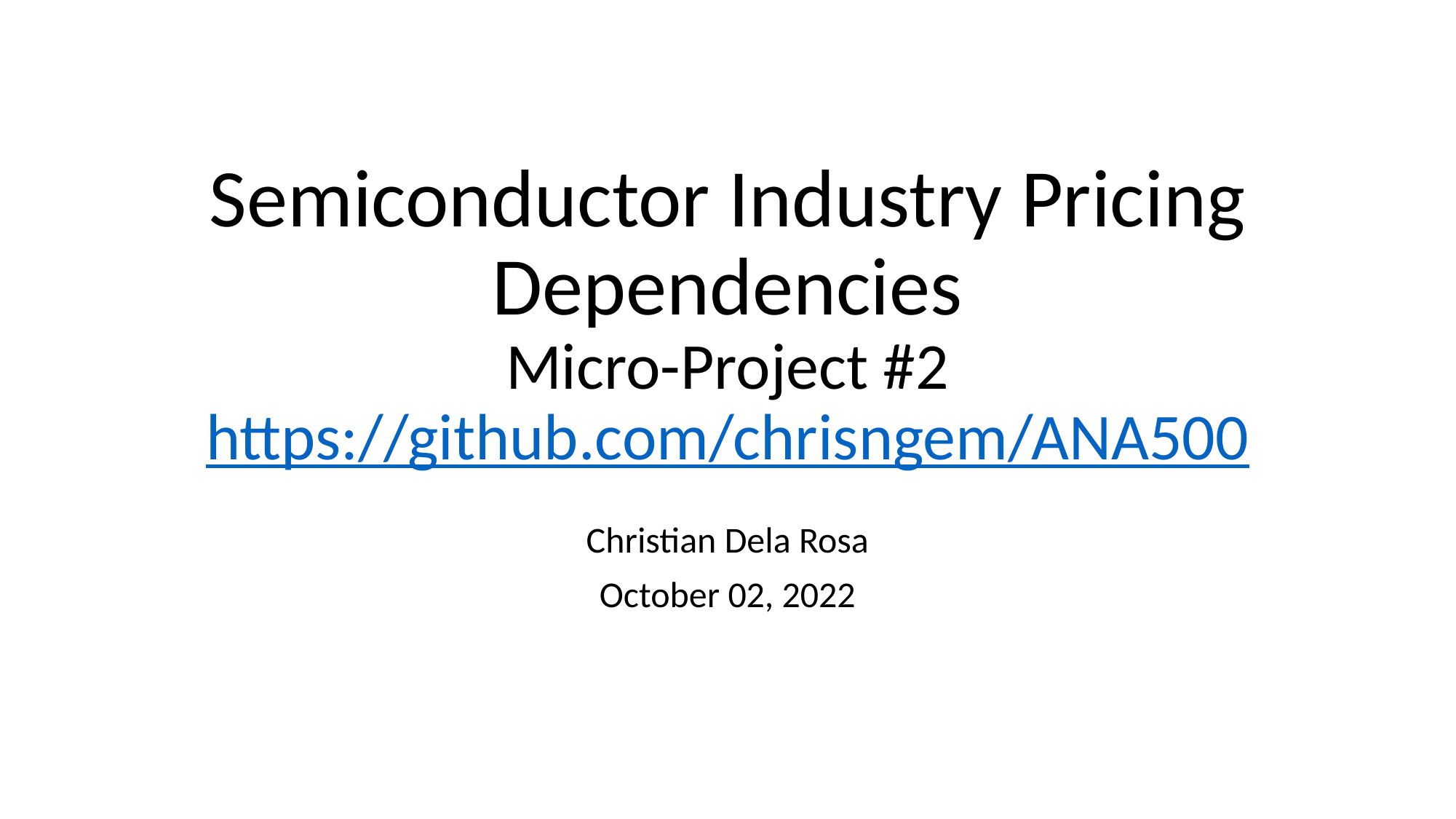

# Semiconductor Industry Pricing Dependencies Micro-Project #2 https://github.com/chrisngem/ANA500
Christian Dela Rosa
October 02, 2022